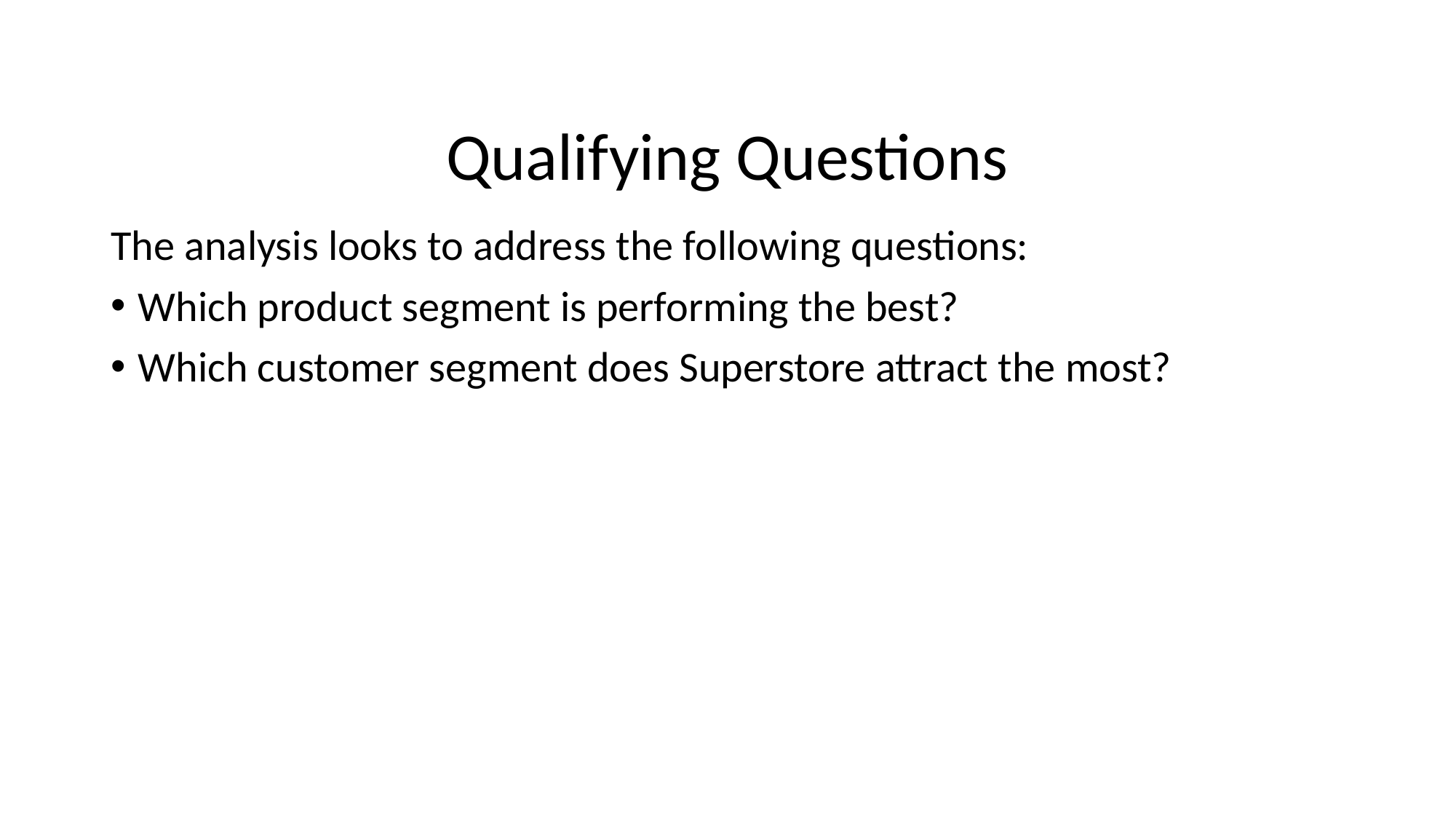

# Qualifying Questions
The analysis looks to address the following questions:
Which product segment is performing the best?
Which customer segment does Superstore attract the most?